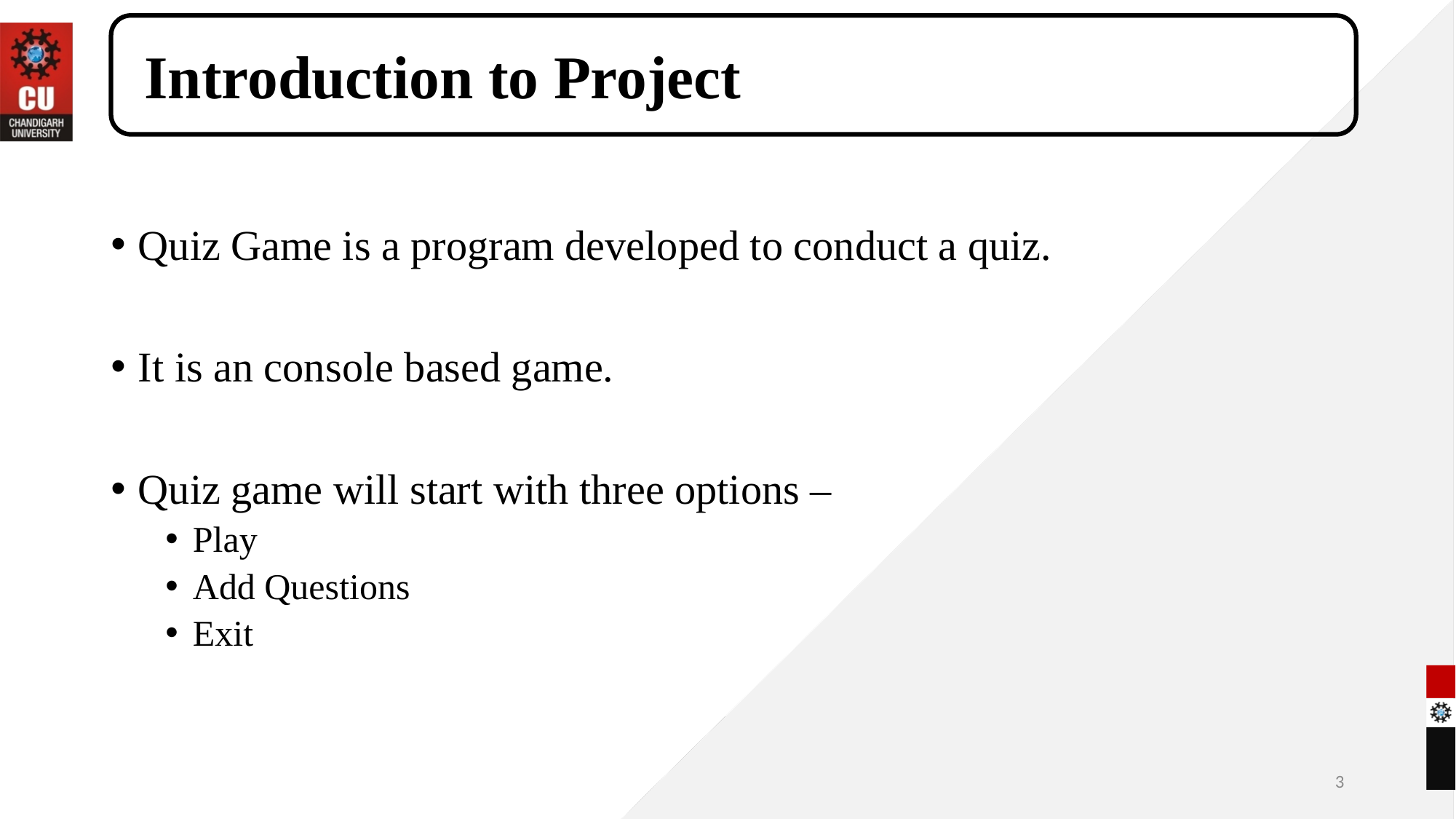

# Introduction to Project

Quiz Game is a program developed to conduct a quiz.

It is an console based game.

Quiz game will start with three options –
Play
Add Questions
Exit

3